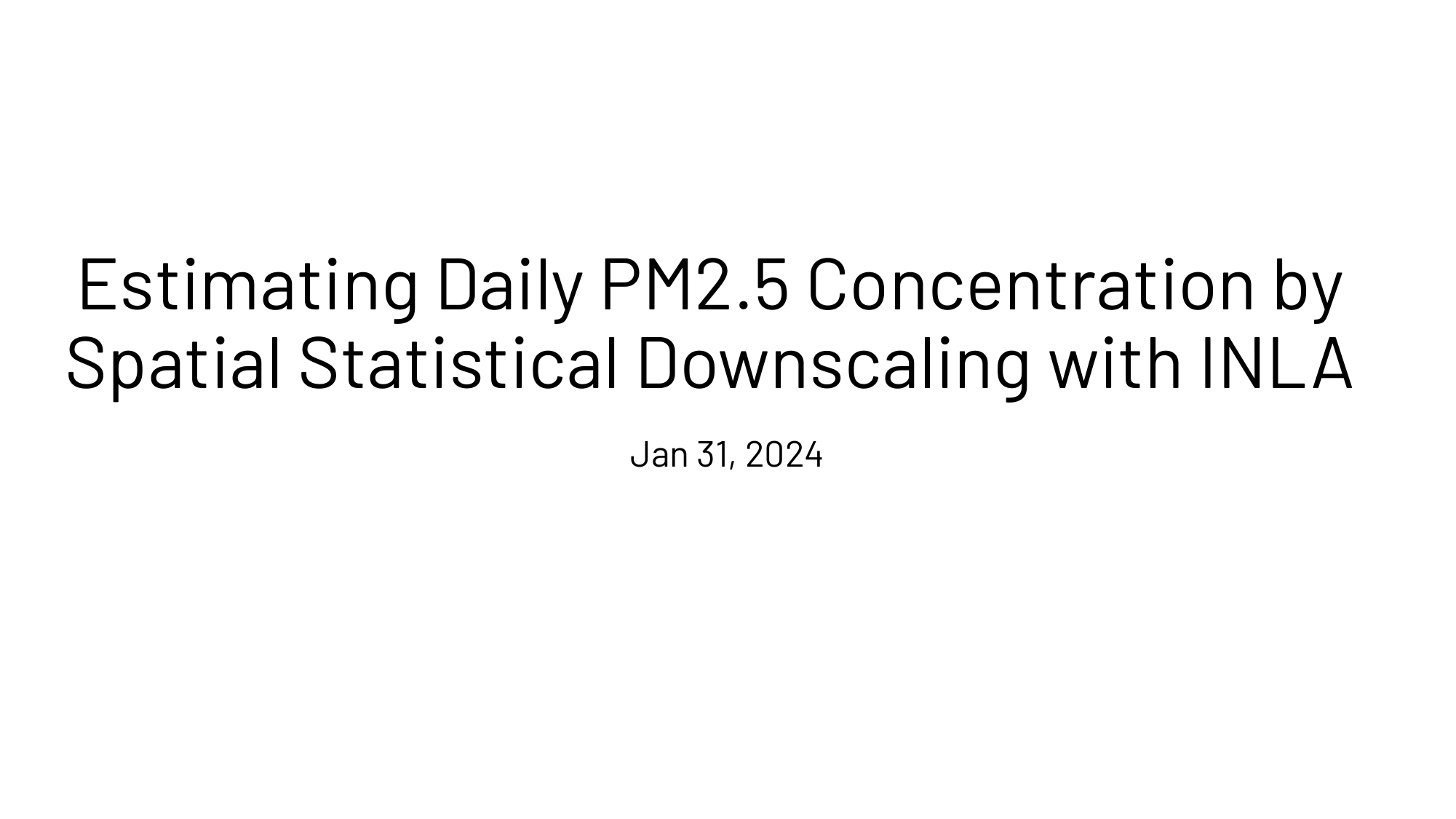

# Estimating Daily PM2.5 Concentration by Spatial Statistical Downscaling with INLA
Jan 31, 2024